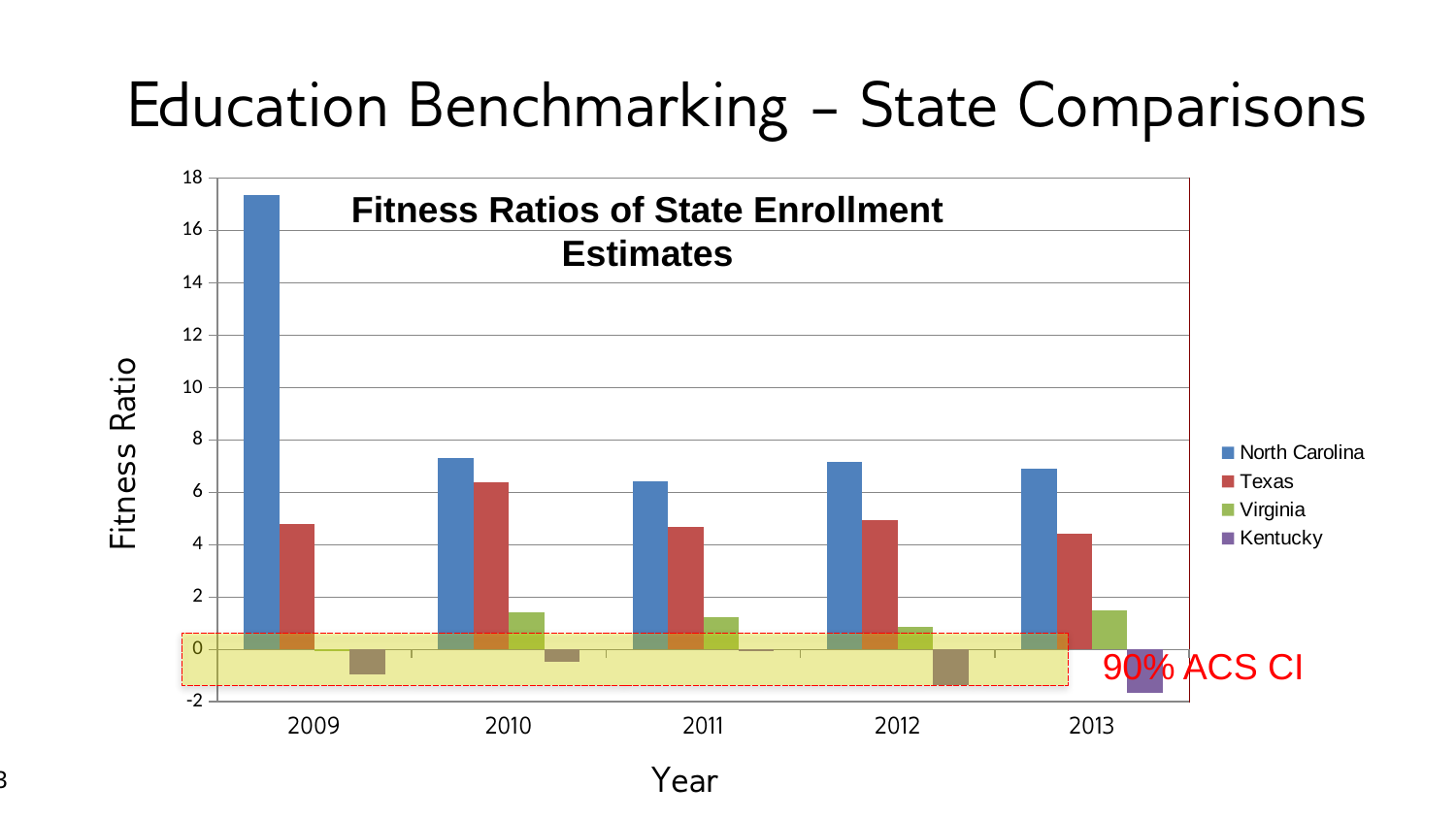

Education Benchmarking – State Comparisons

### Chart

| Category | North Carolina | Texas | Virginia | Kentucky |
|---|---|---|---|---|
| 2009 | 17.3432475640989 | 4.79522776708837 | -0.0818657625715055 | -0.962615736535981 |
| 2010 | 7.319063311898 | 6.36722992625919 | 1.40196267828884 | -0.457294553882747 |
| 2011 | 6.4279728600301 | 4.67304337708752 | 1.24153658497484 | -0.0499984695783251 |
| 2012 | 7.17884620414338 | 4.93946141206503 | 0.84459229124803 | -1.34924611239779 |
| 2013 | 6.90504018778279 | 4.43375008770574 | 1.49230852802469 | -1.66211506809008 |
Fitness Ratios of State Enrollment Estimates

 90% ACS CI